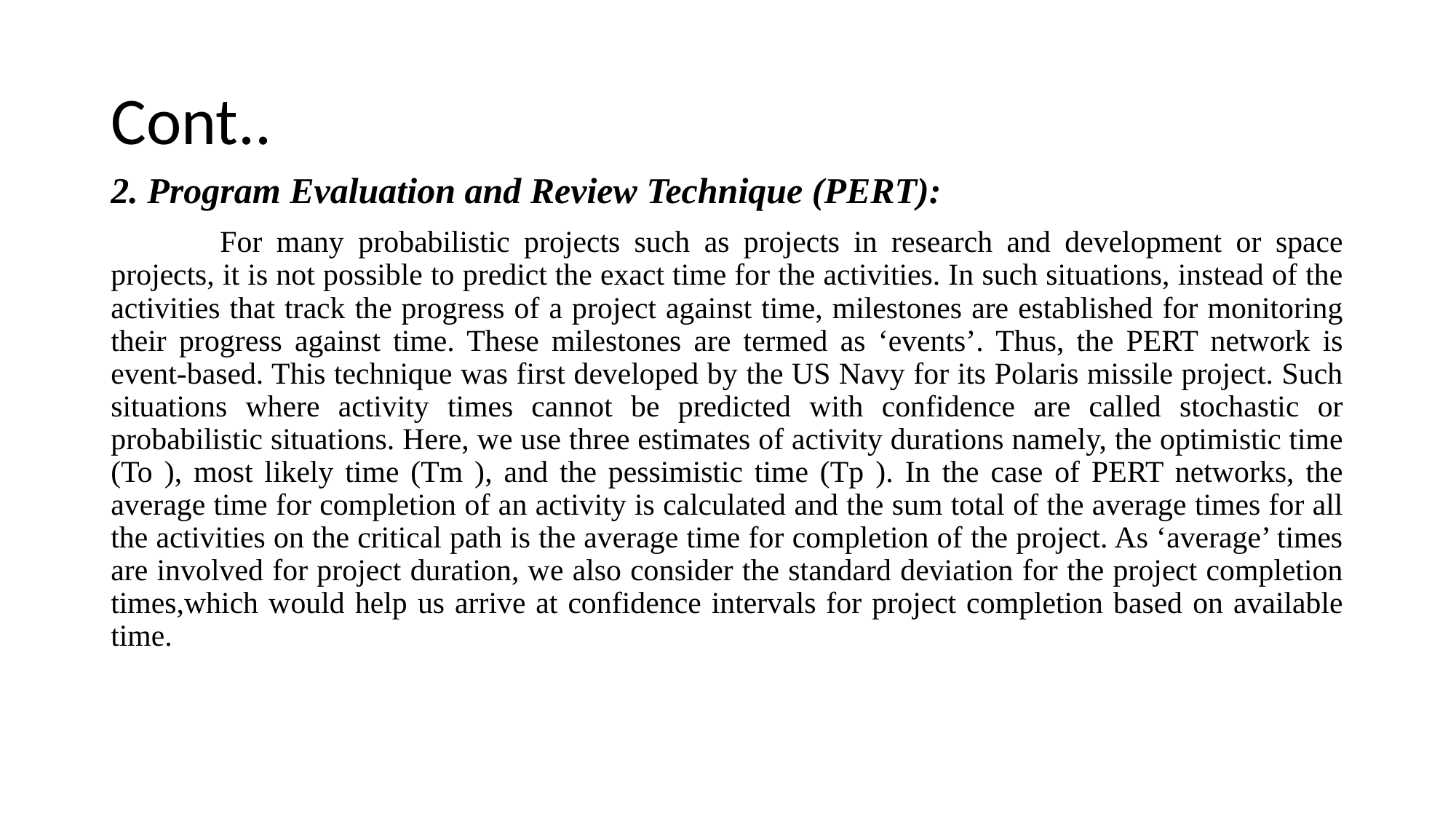

# Cont..
2. Program Evaluation and Review Technique (PERT):
	For many probabilistic projects such as projects in research and development or space projects, it is not possible to predict the exact time for the activities. In such situations, instead of the activities that track the progress of a project against time, milestones are established for monitoring their progress against time. These milestones are termed as ‘events’. Thus, the PERT network is event-based. This technique was first developed by the US Navy for its Polaris missile project. Such situations where activity times cannot be predicted with confidence are called stochastic or probabilistic situations. Here, we use three estimates of activity durations namely, the optimistic time (To ), most likely time (Tm ), and the pessimistic time (Tp ). In the case of PERT networks, the average time for completion of an activity is calculated and the sum total of the average times for all the activities on the critical path is the average time for completion of the project. As ‘average’ times are involved for project duration, we also consider the standard deviation for the project completion times,which would help us arrive at confidence intervals for project completion based on available time.